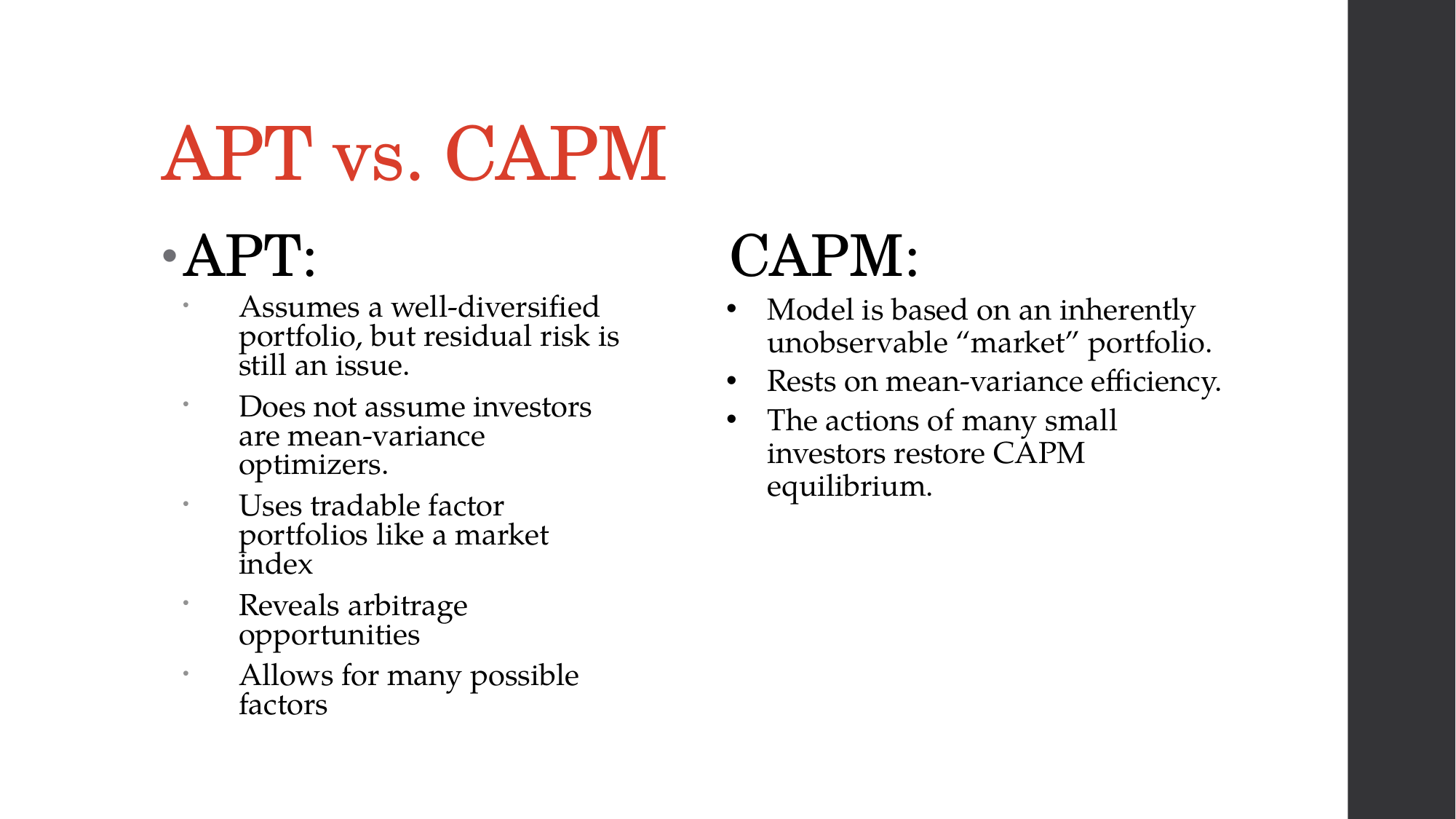

# APT vs. CAPM
APT:				CAPM:
Model is based on an inherently unobservable “market” portfolio.
Rests on mean-variance efficiency.
The actions of many small investors restore CAPM equilibrium.

Assumes a well-diversified portfolio, but residual risk is still an issue.
Does not assume investors are mean-variance optimizers.
Uses tradable factor portfolios like a market index
Reveals arbitrage opportunities
Allows for many possible factors